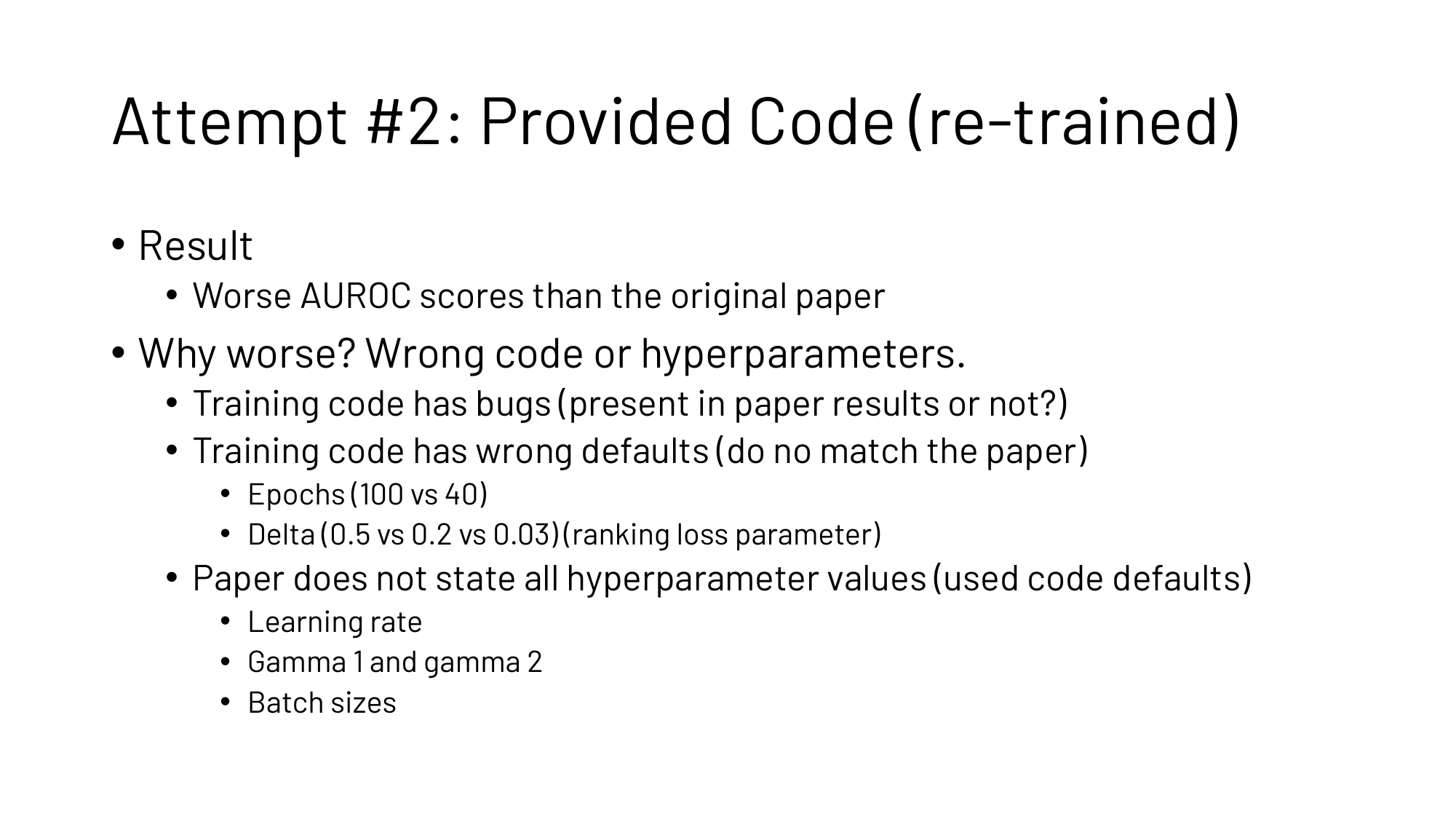

# Attempt #2: Provided Code (re-trained)
Result
Worse AUROC scores than the original paper
Why worse? Wrong code or hyperparameters.
Training code has bugs (present in paper results or not?)
Training code has wrong defaults (do no match the paper)
Epochs (100 vs 40)
Delta (0.5 vs 0.2 vs 0.03) (ranking loss parameter)
Paper does not state all hyperparameter values (used code defaults)
Learning rate
Gamma 1 and gamma 2
Batch sizes